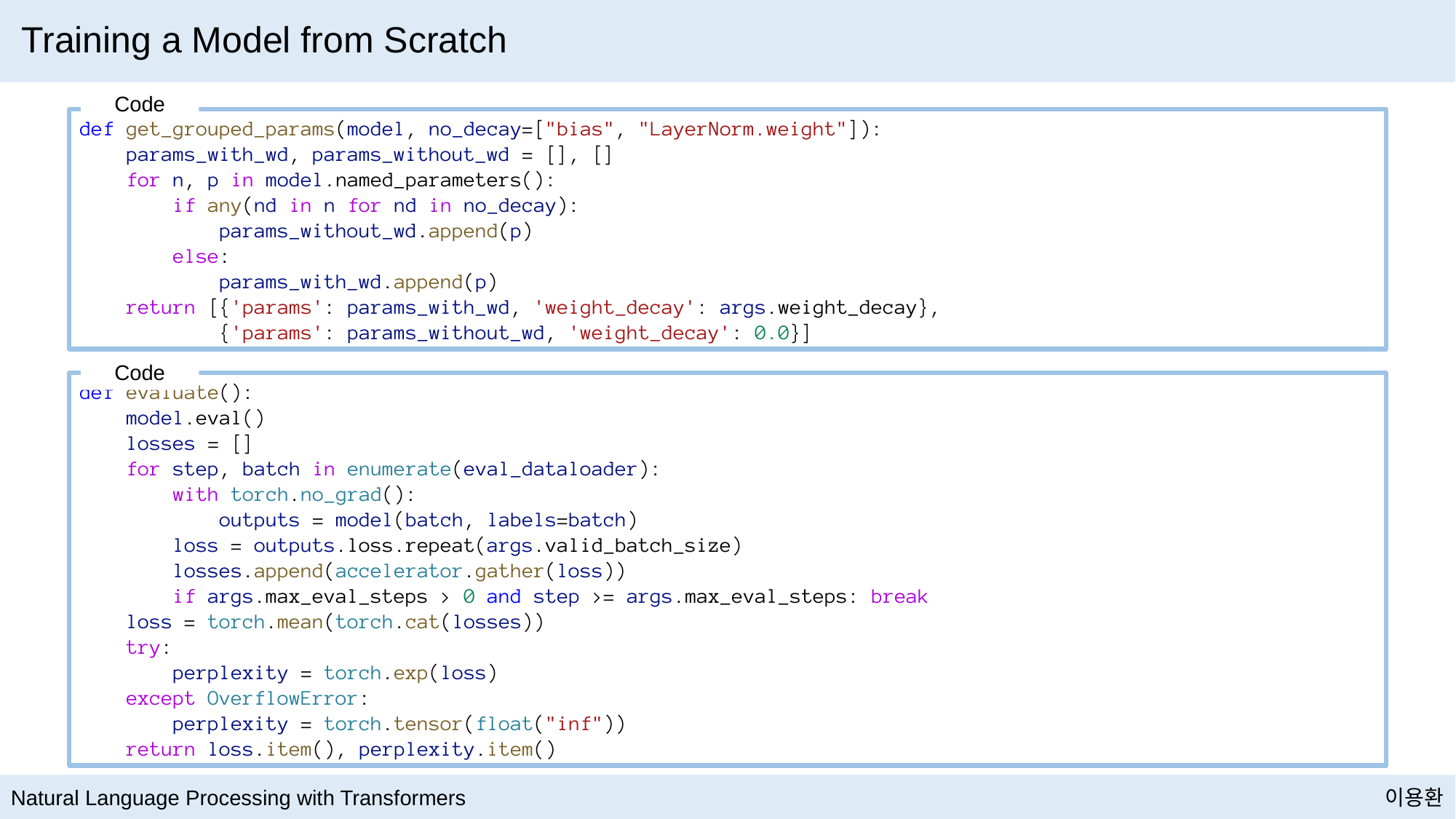

# Training a Model from Scratch
Code
def get_grouped_params(model, no_decay=["bias", "LayerNorm.weight"]):
    params_with_wd, params_without_wd = [], []
    for n, p in model.named_parameters():
        if any(nd in n for nd in no_decay):
            params_without_wd.append(p)
        else:
            params_with_wd.append(p)
    return [{'params': params_with_wd, 'weight_decay': args.weight_decay},
            {'params': params_without_wd, 'weight_decay': 0.0}]
Code
def evaluate():
    model.eval()
    losses = []
    for step, batch in enumerate(eval_dataloader):
        with torch.no_grad():
            outputs = model(batch, labels=batch)
        loss = outputs.loss.repeat(args.valid_batch_size)
        losses.append(accelerator.gather(loss))
        if args.max_eval_steps > 0 and step >= args.max_eval_steps: break
    loss = torch.mean(torch.cat(losses))
    try:
        perplexity = torch.exp(loss)
    except OverflowError:
        perplexity = torch.tensor(float("inf"))
    return loss.item(), perplexity.item()